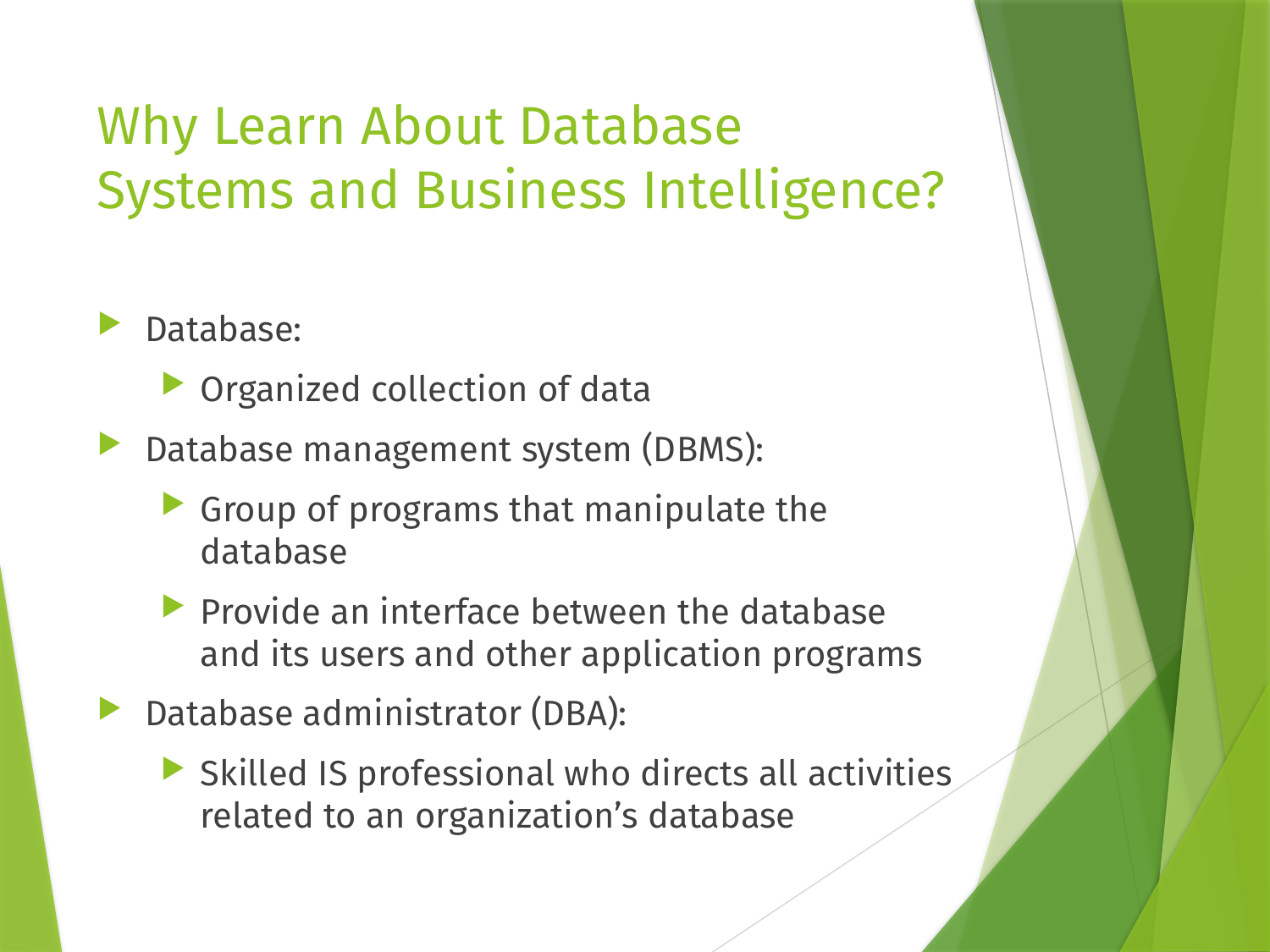

# Why Learn About Database Systems and Business Intelligence?
Database:
Organized collection of data
Database management system (DBMS):
Group of programs that manipulate the database
Provide an interface between the database and its users and other application programs
Database administrator (DBA):
Skilled IS professional who directs all activities related to an organization’s database